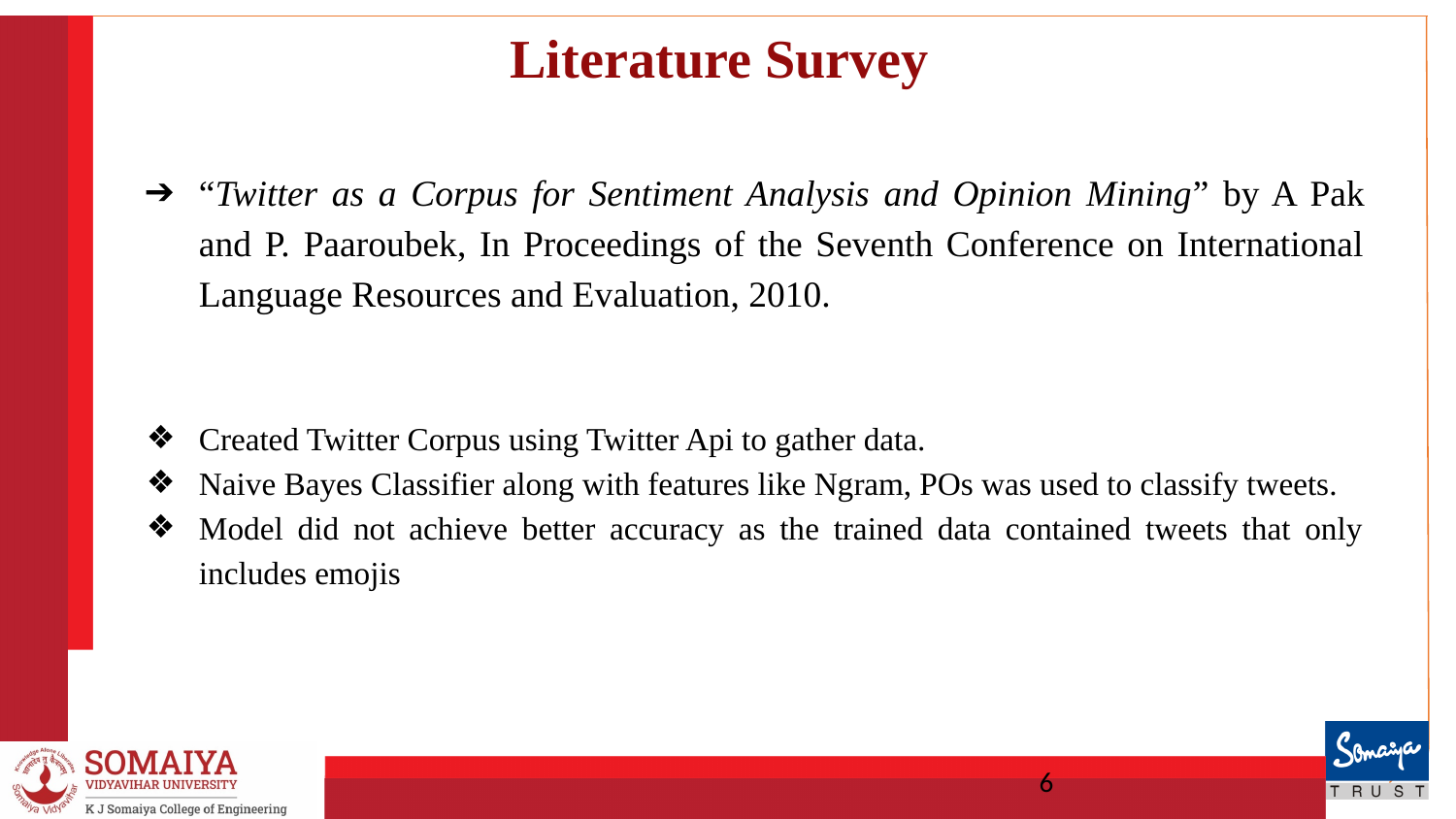

# Literature Survey
“Twitter as a Corpus for Sentiment Analysis and Opinion Mining” by A Pak and P. Paaroubek, In Proceedings of the Seventh Conference on International Language Resources and Evaluation, 2010.

Created Twitter Corpus using Twitter Api to gather data.
Naive Bayes Classifier along with features like Ngram, POs was used to classify tweets.
Model did not achieve better accuracy as the trained data contained tweets that only includes emojis

6